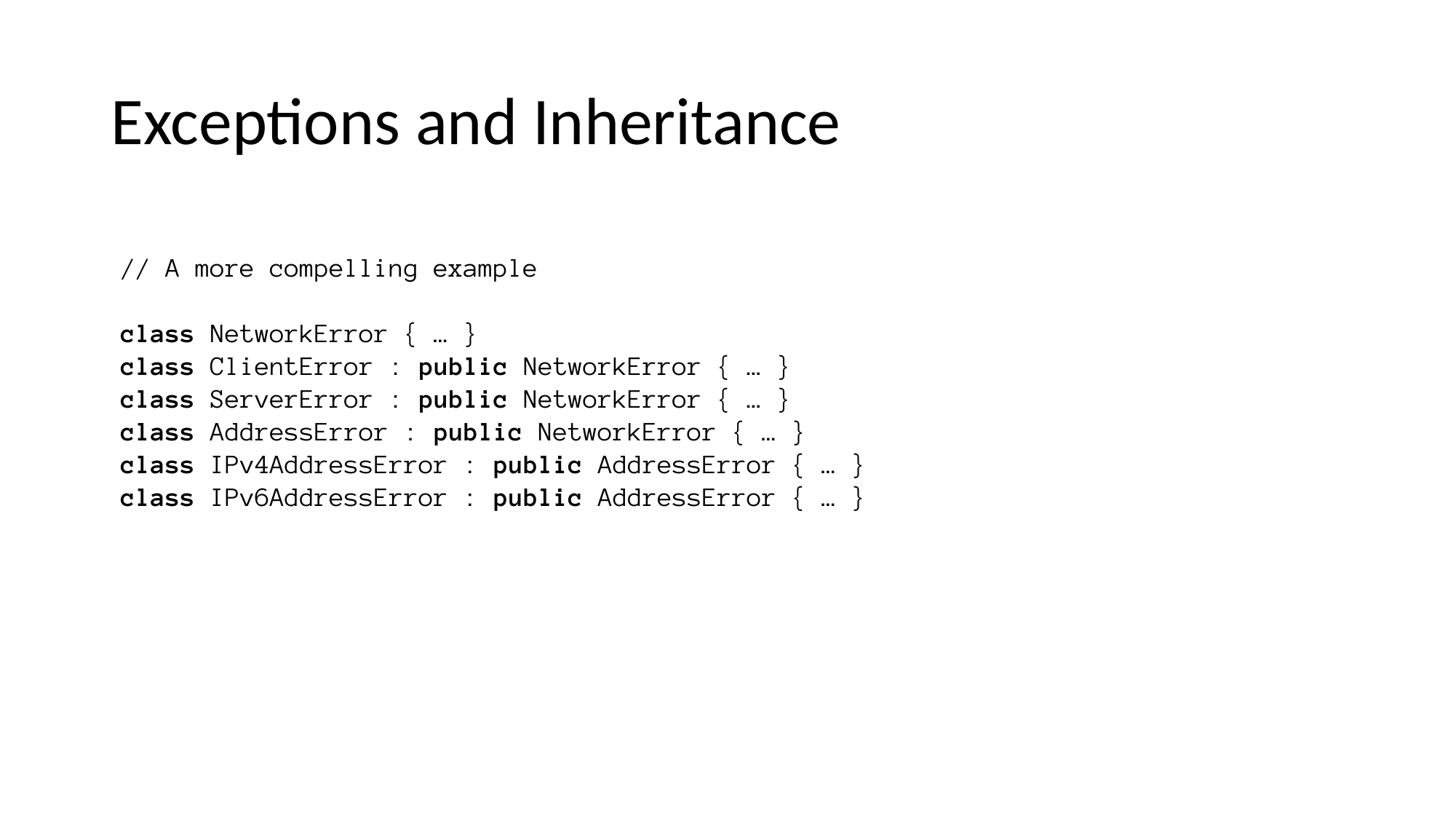

# Exceptions and Inheritance
// A more compelling example

class NetworkError { … }
class ClientError : public NetworkError { … }
class ServerError : public NetworkError { … }
class AddressError : public NetworkError { … }
class IPv4AddressError : public AddressError { … }
class IPv6AddressError : public AddressError { … }